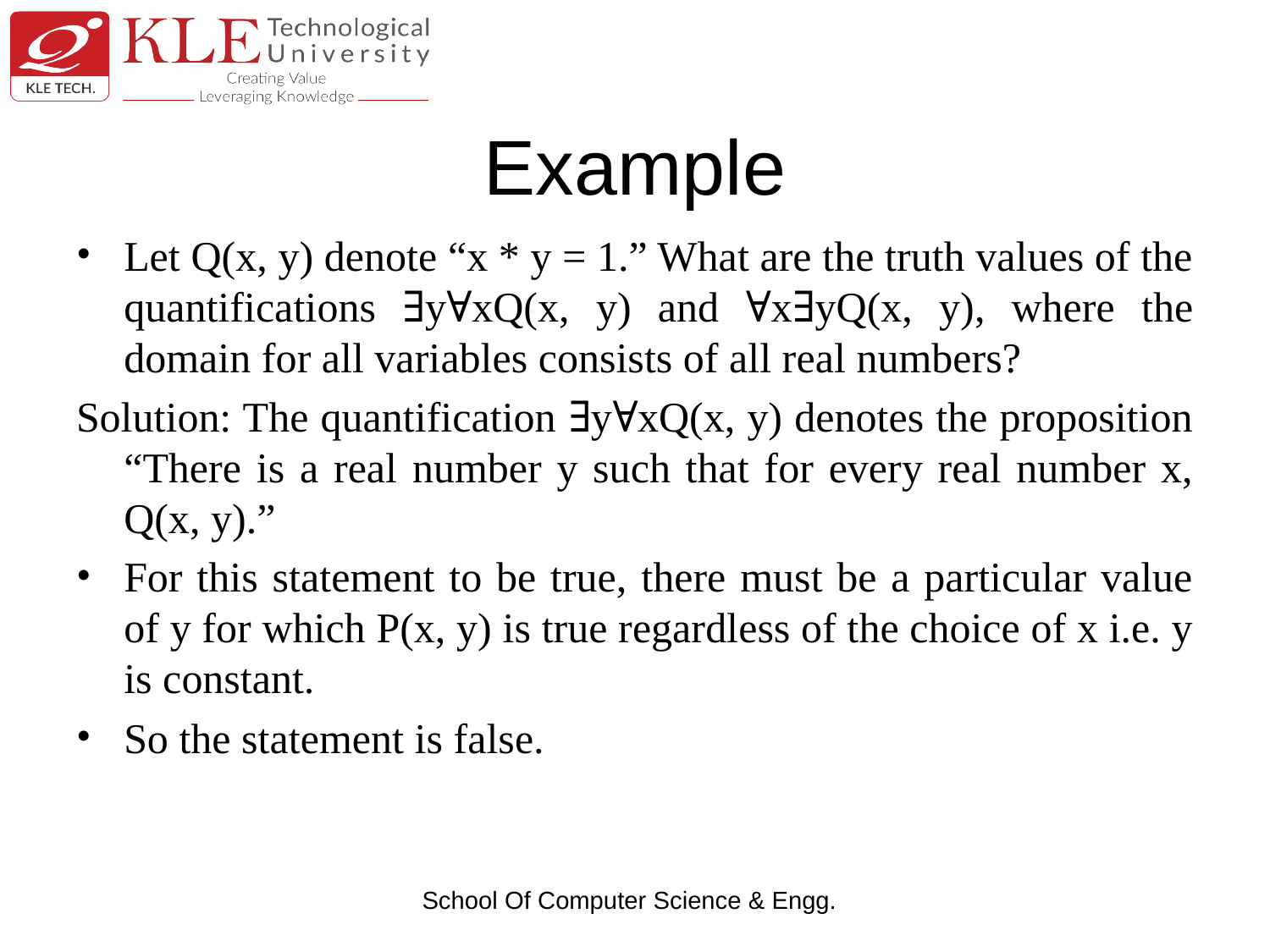

# Example
Let Q(x, y) denote “x * y = 1.” What are the truth values of the quantifications ∃y∀xQ(x, y) and ∀x∃yQ(x, y), where the domain for all variables consists of all real numbers?
Solution: The quantification ∃y∀xQ(x, y) denotes the proposition “There is a real number y such that for every real number x, Q(x, y).”
For this statement to be true, there must be a particular value of y for which P(x, y) is true regardless of the choice of x i.e. y is constant.
So the statement is false.